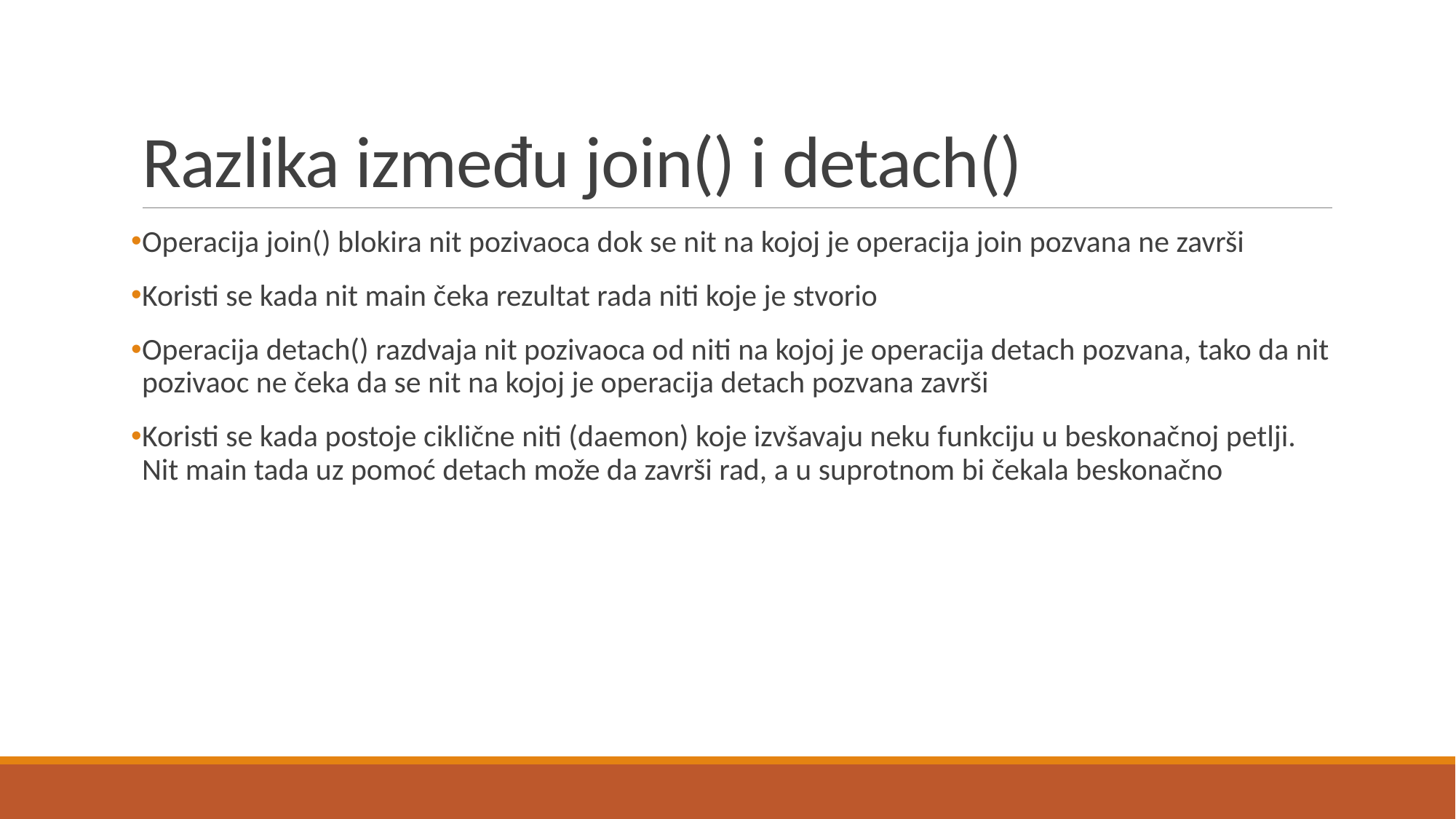

# Razlika između join() i detach()
Operacija join() blokira nit pozivaoca dok se nit na kojoj je operacija join pozvana ne završi
Koristi se kada nit main čeka rezultat rada niti koje je stvorio
Operacija detach() razdvaja nit pozivaoca od niti na kojoj je operacija detach pozvana, tako da nit pozivaoc ne čeka da se nit na kojoj je operacija detach pozvana završi
Koristi se kada postoje ciklične niti (daemon) koje izvšavaju neku funkciju u beskonačnoj petlji. Nit main tada uz pomoć detach može da završi rad, a u suprotnom bi čekala beskonačno